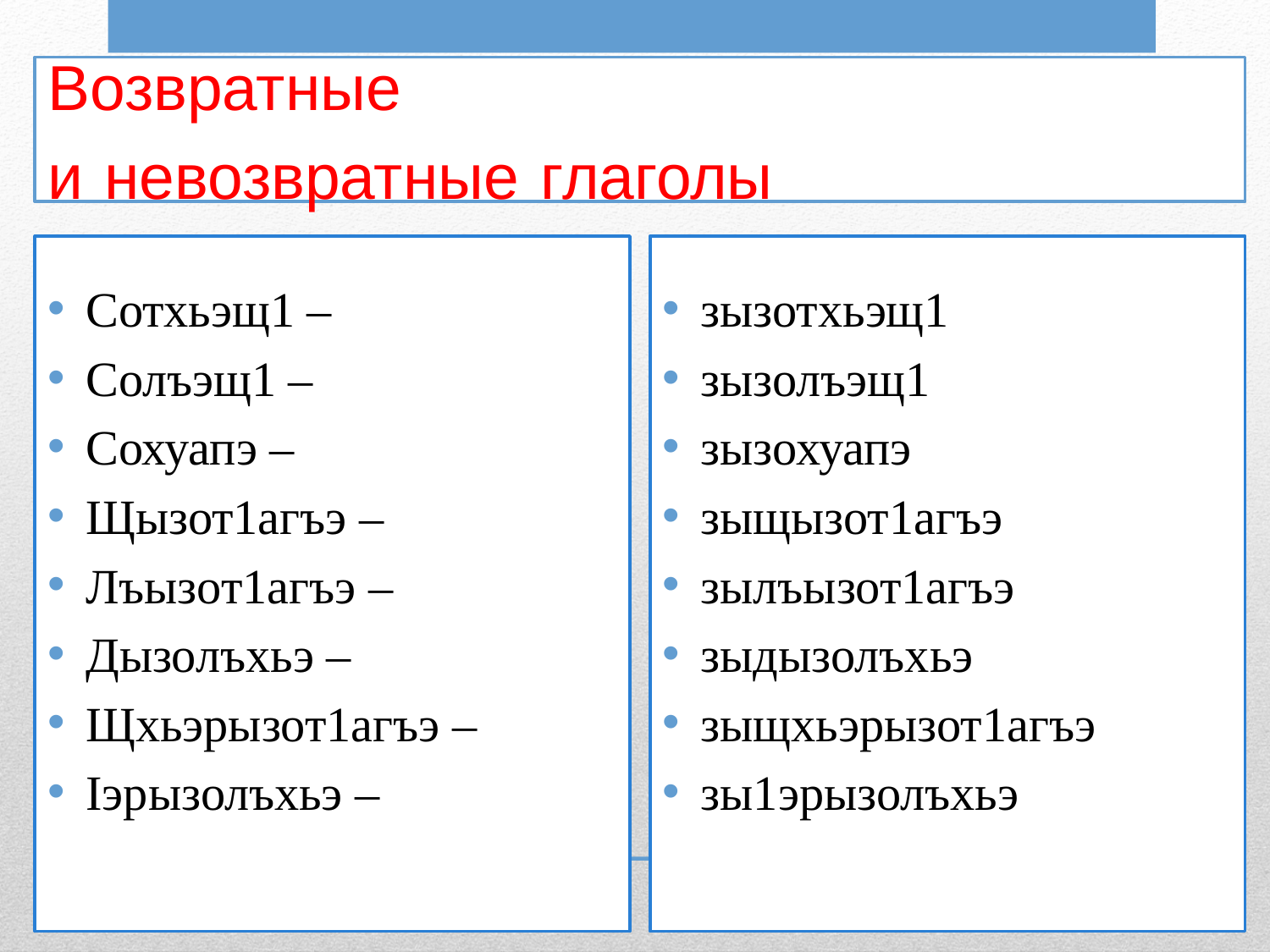

Возвратные
и невозвратные глаголы
Сотхьэщ1 –
Солъэщ1 –
Сохуапэ –
Щызот1агъэ –
Лъызот1агъэ –
Дызолъхьэ –
Щхьэрызот1агъэ –
Iэрызолъхьэ –

зызотхьэщ1
зызолъэщ1
зызохуапэ
зыщызот1агъэ
зылъызот1агъэ
зыдызолъхьэ
зыщхьэрызот1агъэ
зы1эрызолъхьэ